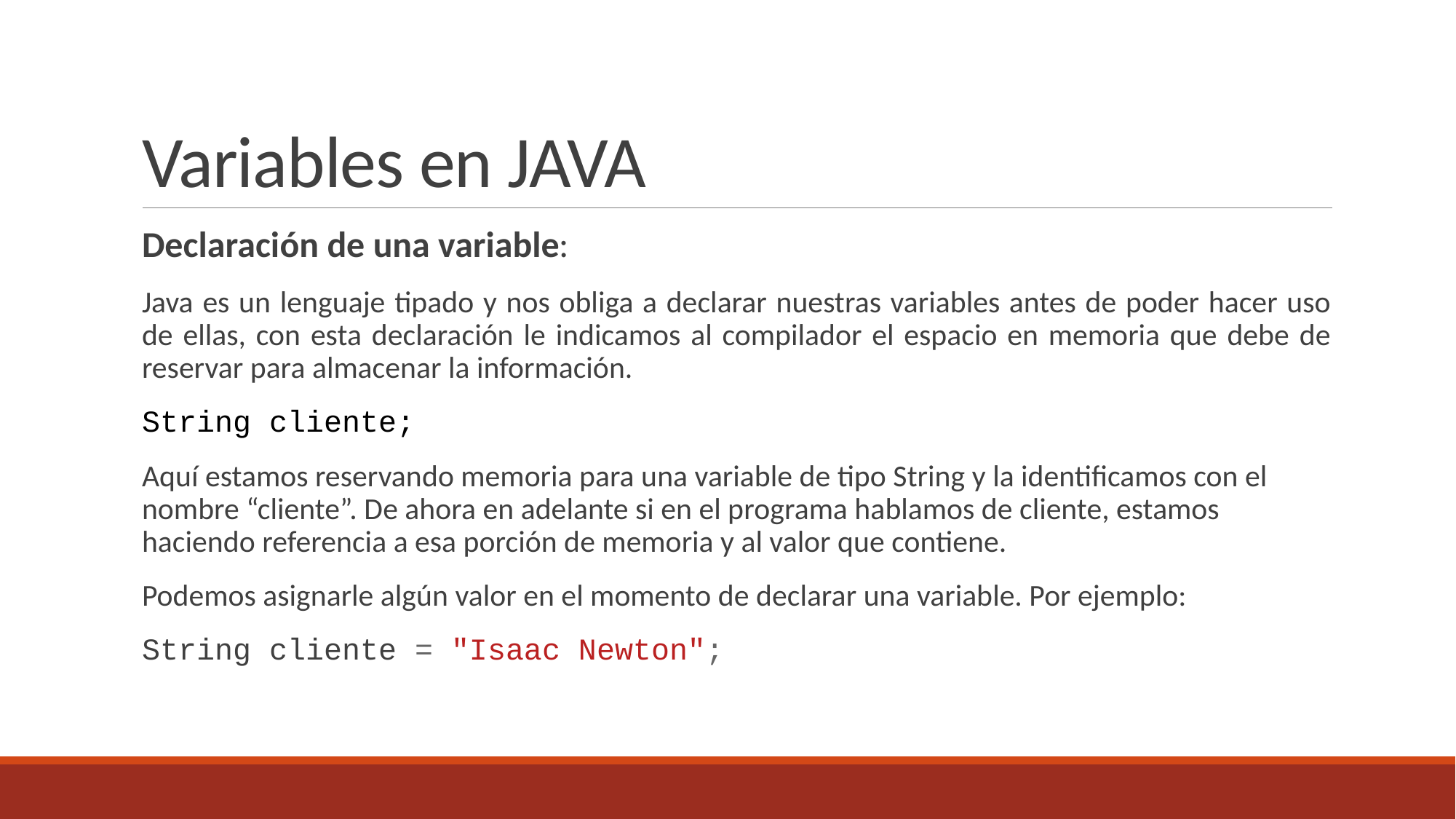

# Variables en JAVA
Declaración de una variable:
Java es un lenguaje tipado y nos obliga a declarar nuestras variables antes de poder hacer uso de ellas, con esta declaración le indicamos al compilador el espacio en memoria que debe de reservar para almacenar la información.
String cliente;
Aquí estamos reservando memoria para una variable de tipo String y la identificamos con el nombre “cliente”. De ahora en adelante si en el programa hablamos de cliente, estamos haciendo referencia a esa porción de memoria y al valor que contiene.
Podemos asignarle algún valor en el momento de declarar una variable. Por ejemplo:
String cliente = "Isaac Newton";